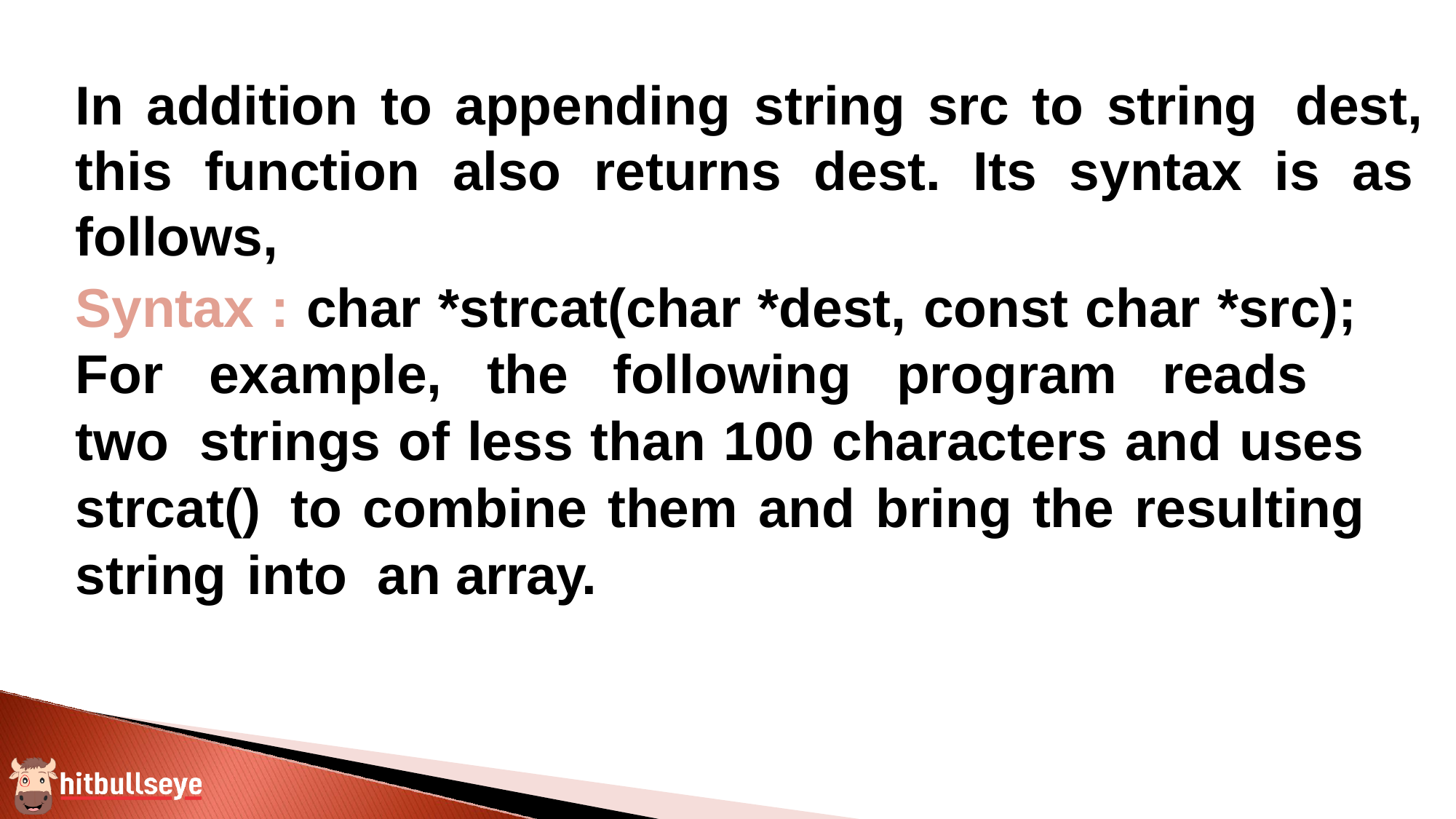

In addition to appending string src to string dest,  this function also returns dest. Its syntax is as  follows,
Syntax : char *strcat(char *dest, const char *src);  For	example,	the	following	program	reads	two  strings of less than 100 characters and uses strcat()  to combine them and bring the resulting string into  an array.